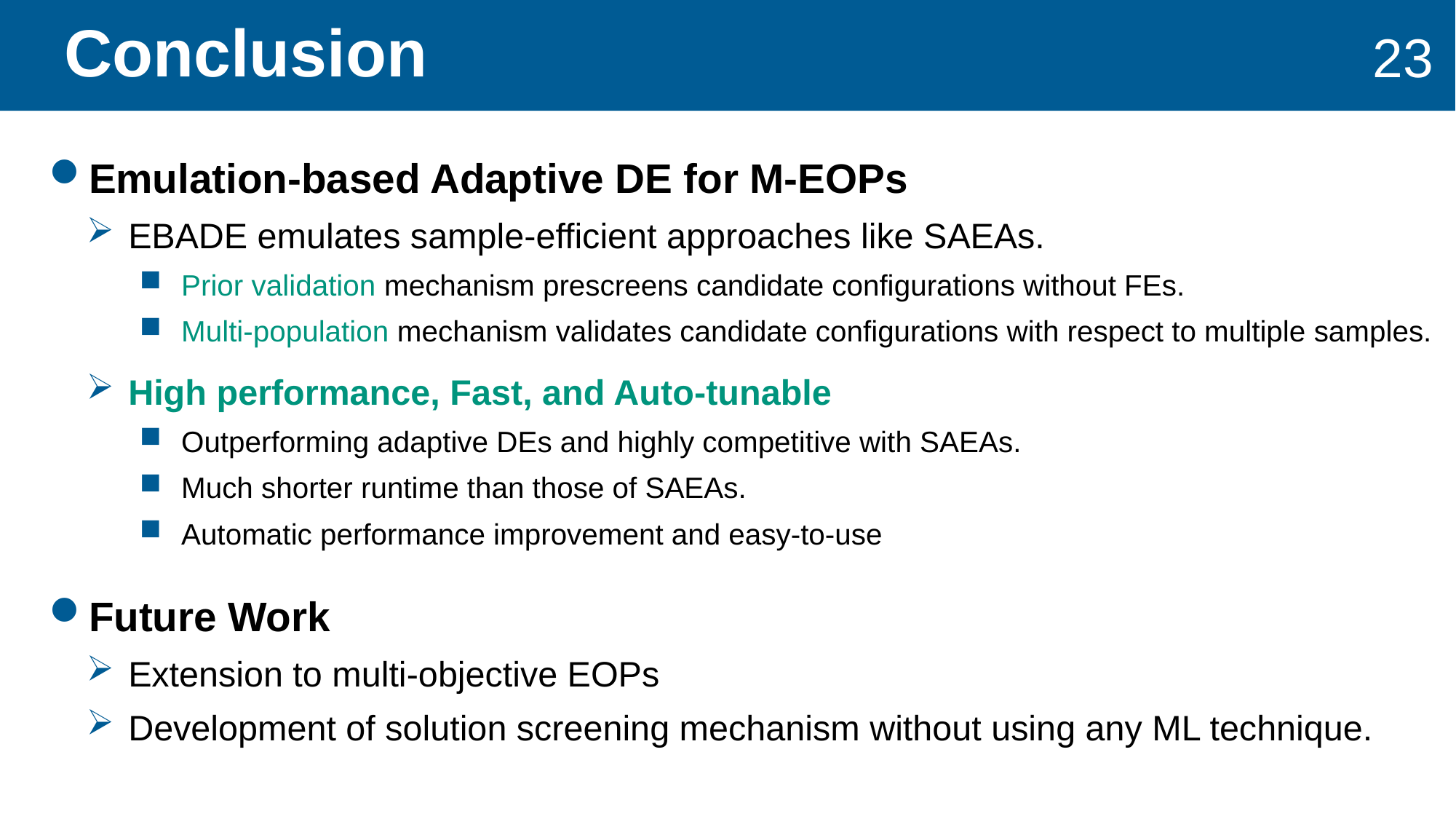

# Conclusion
23
Emulation-based Adaptive DE for M-EOPs
EBADE emulates sample-efficient approaches like SAEAs.
Prior validation mechanism prescreens candidate configurations without FEs.
Multi-population mechanism validates candidate configurations with respect to multiple samples.
High performance, Fast, and Auto-tunable
Outperforming adaptive DEs and highly competitive with SAEAs.
Much shorter runtime than those of SAEAs.
Automatic performance improvement and easy-to-use
Future Work
Extension to multi-objective EOPs
Development of solution screening mechanism without using any ML technique.